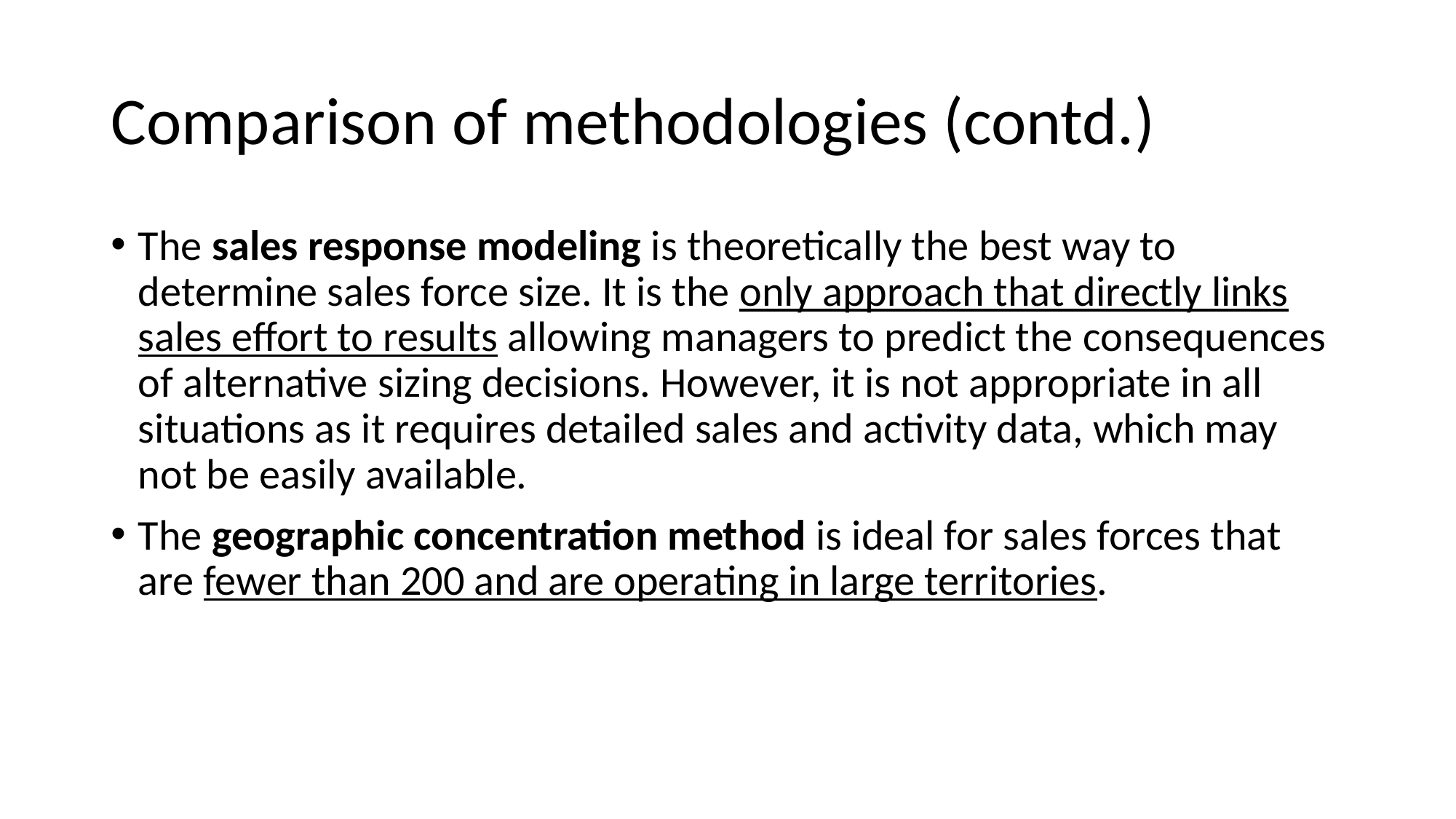

# Comparison of methodologies (contd.)
The sales response modeling is theoretically the best way to determine sales force size. It is the only approach that directly links sales effort to results allowing managers to predict the consequences of alternative sizing decisions. However, it is not appropriate in all situations as it requires detailed sales and activity data, which may not be easily available.
The geographic concentration method is ideal for sales forces that are fewer than 200 and are operating in large territories.